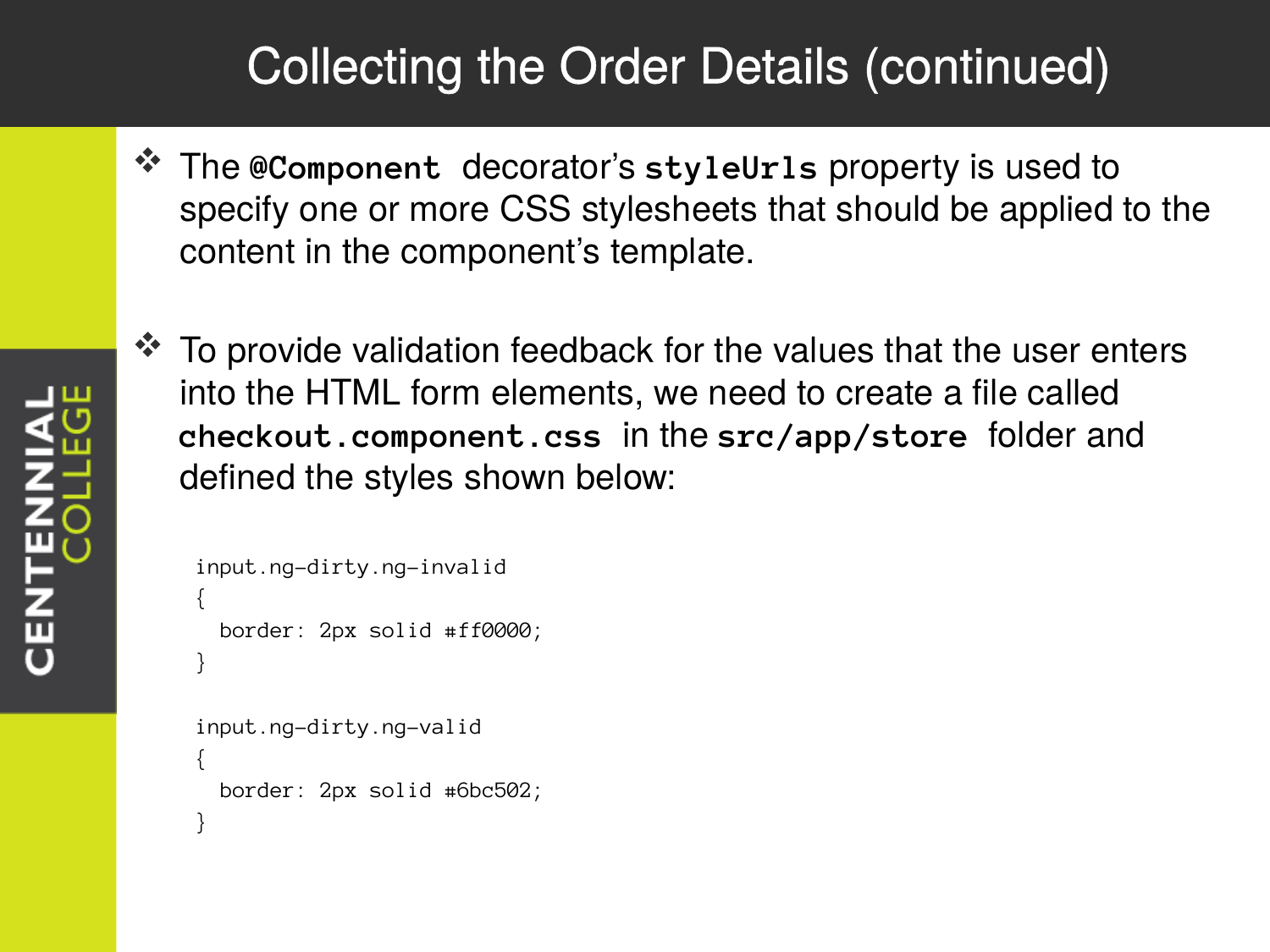

# Collecting the Order Details (continued)
The @Component decorator’s styleUrls property is used to specify one or more CSS stylesheets that should be applied to the content in the component’s template.

To provide validation feedback for the values that the user enters into the HTML form elements, we need to create a file called checkout.component.css in the src/app/store folder and defined the styles shown below:

input.ng-dirty.ng-invalid
{
  border: 2px solid #ff0000;
}

input.ng-dirty.ng-valid
{
  border: 2px solid #6bc502;
}